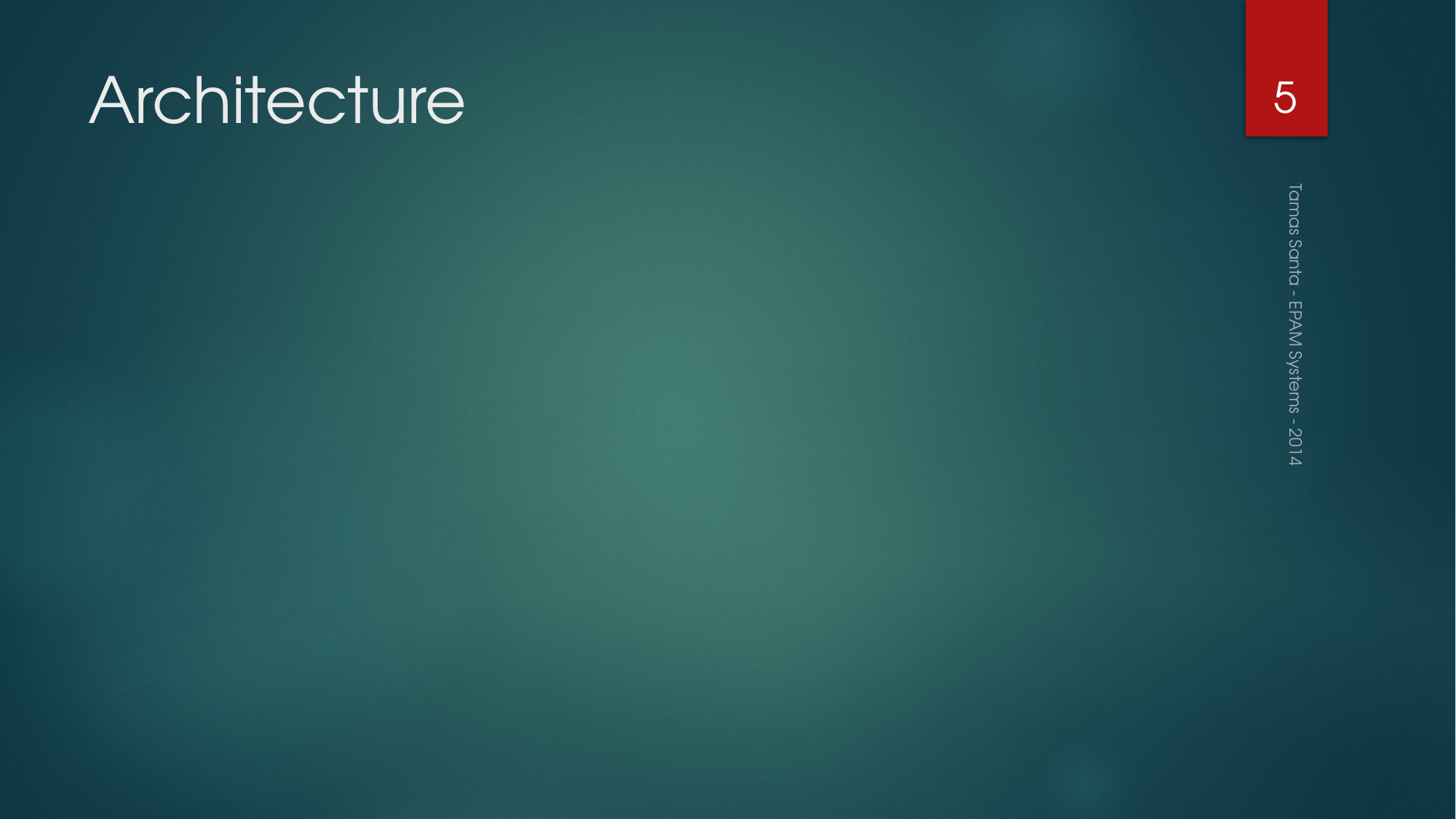

5
# Architecture

Tamas Santa - EPAM Systems - 2014